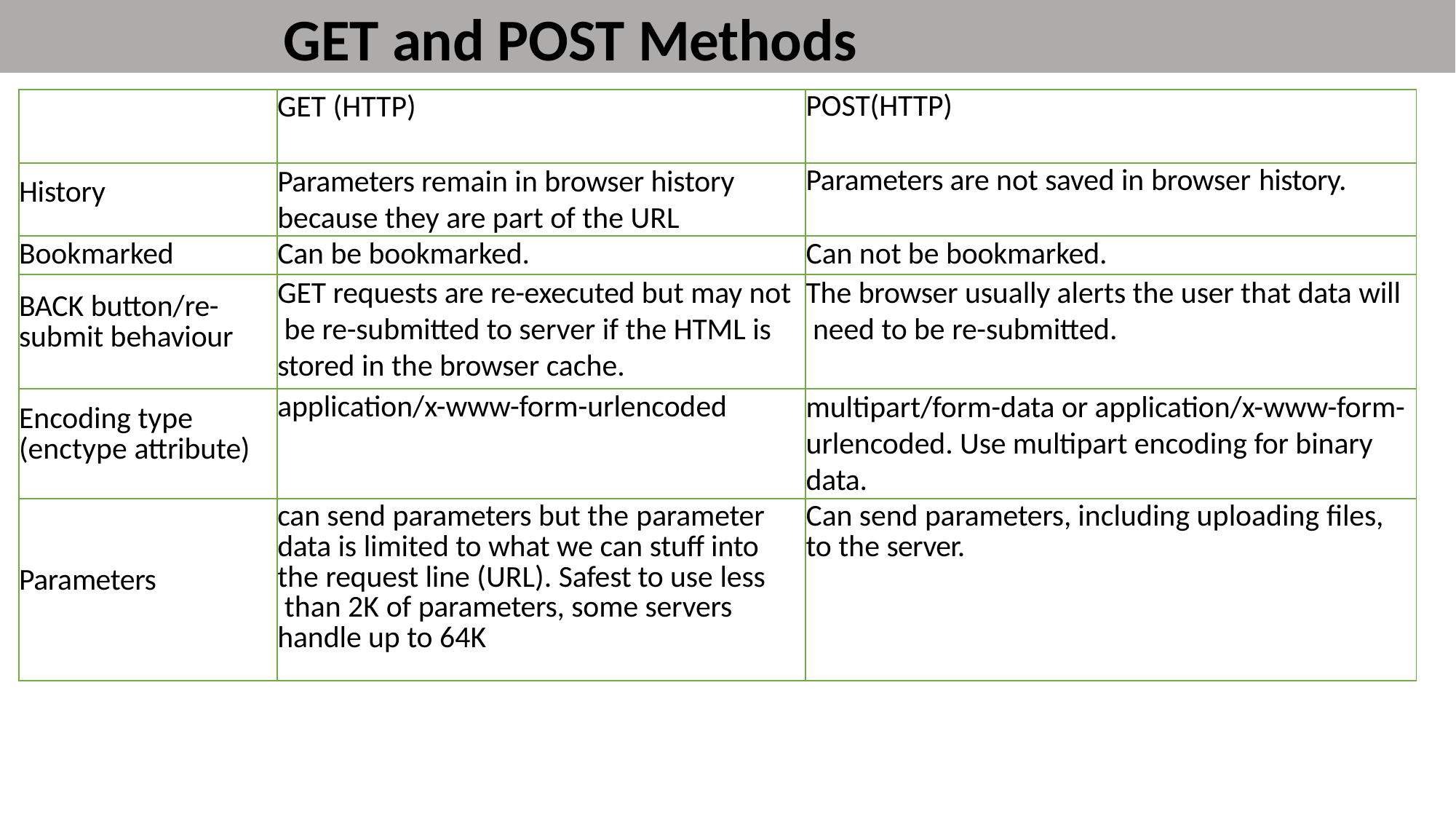

# GET and POST Methods
|  | GET (HTTP) | POST(HTTP) |
| --- | --- | --- |
| History | Parameters remain in browser history because they are part of the URL | Parameters are not saved in browser history. |
| Bookmarked | Can be bookmarked. | Can not be bookmarked. |
| BACK button/re- submit behaviour | GET requests are re-executed but may not be re-submitted to server if the HTML is stored in the browser cache. | The browser usually alerts the user that data will need to be re-submitted. |
| Encoding type (enctype attribute) | application/x-www-form-urlencoded | multipart/form-data or application/x-www-form- urlencoded. Use multipart encoding for binary data. |
| Parameters | can send parameters but the parameter data is limited to what we can stuff into the request line (URL). Safest to use less than 2K of parameters, some servers handle up to 64K | Can send parameters, including uploading files, to the server. |